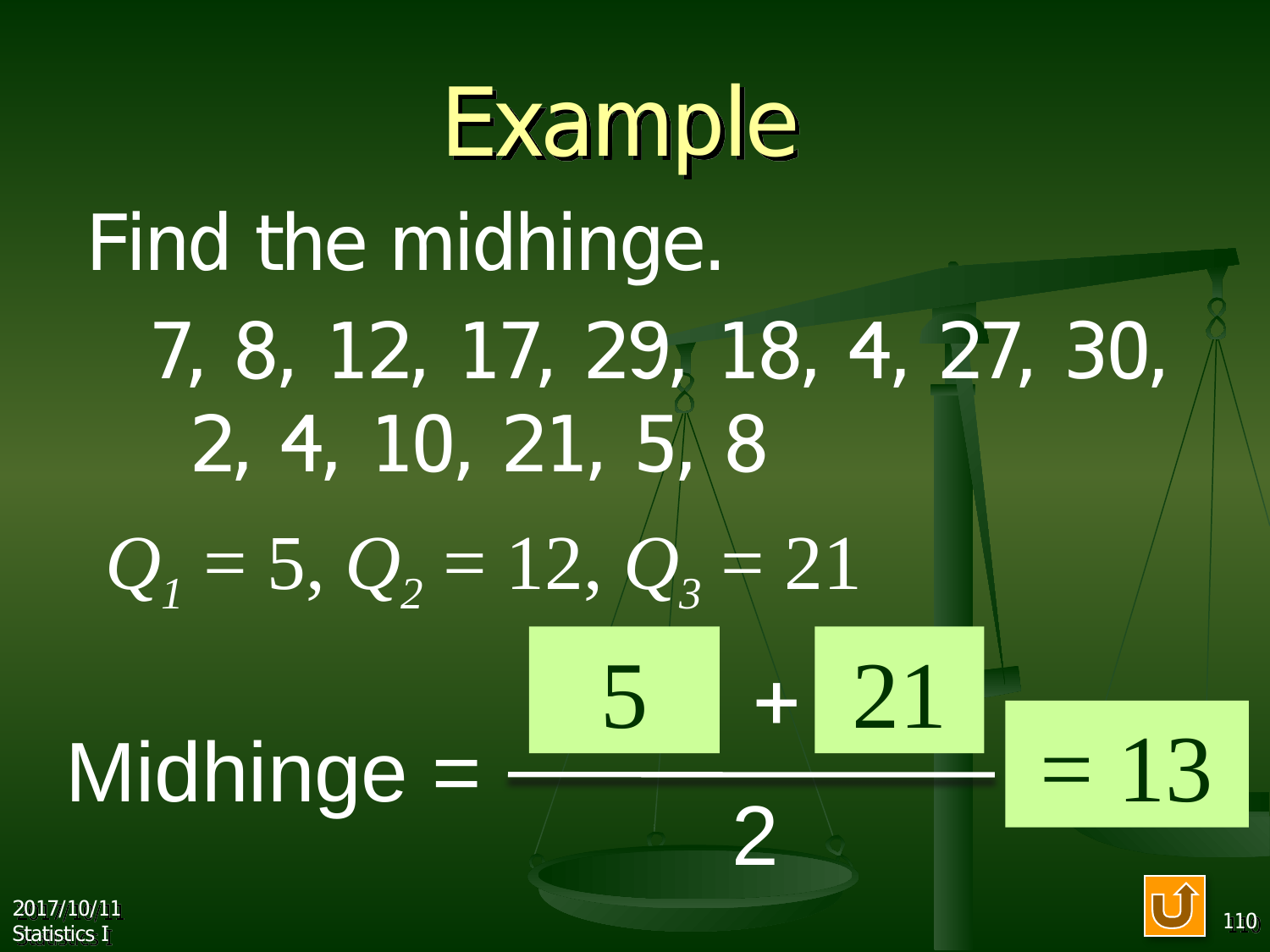

# Example
Find the midhinge.
7, 8, 12, 17, 29, 18, 4, 27, 30, 2, 4, 10, 21, 5, 8
Q1 = 5, Q2 = 12, Q3 = 21
Q
1
Q
3
+
Midhinge =

2
5
21
= 13

2017/10/11
Statistics I
110